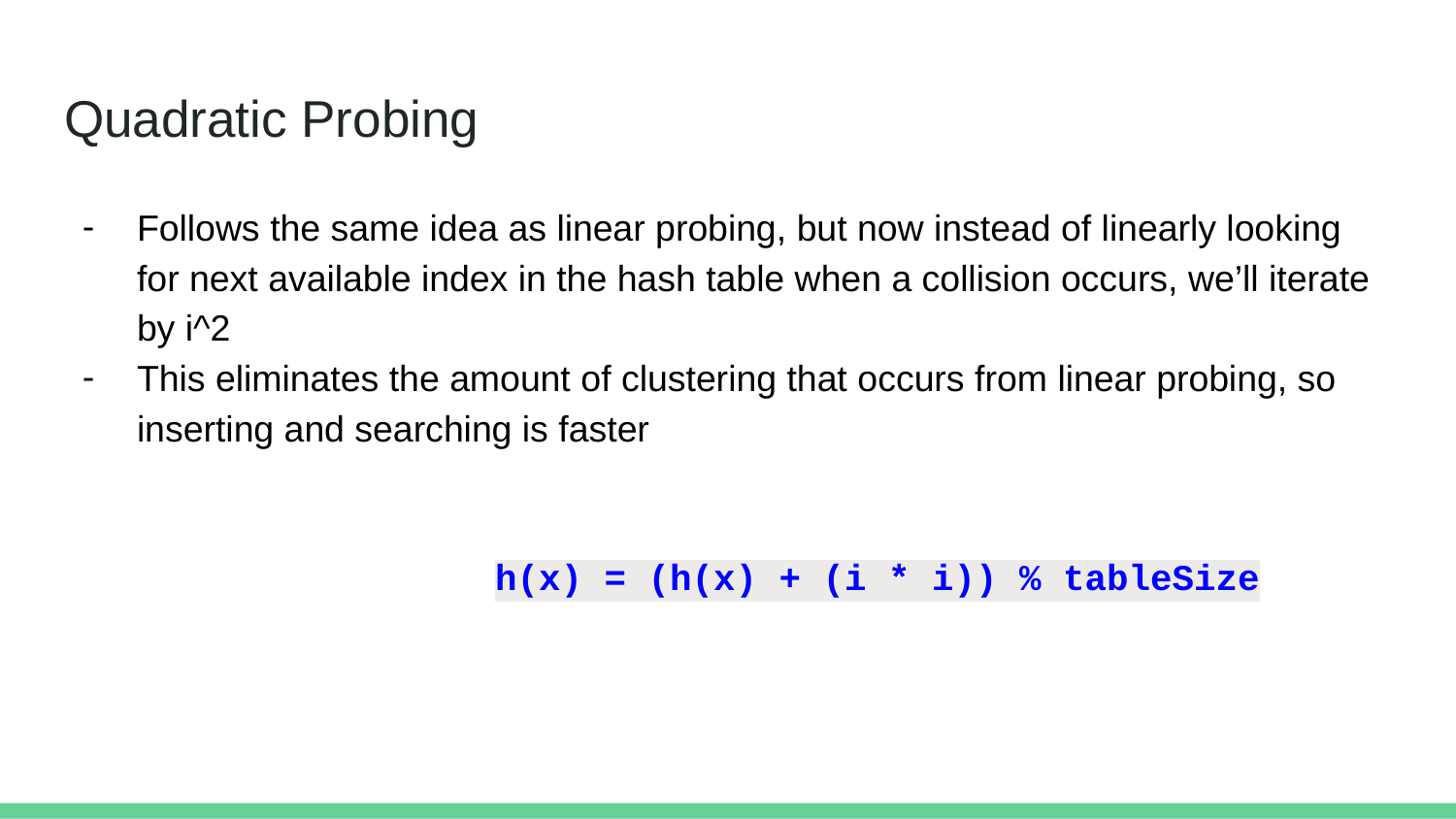

# Quadratic Probing
Follows the same idea as linear probing, but now instead of linearly looking for next available index in the hash table when a collision occurs, we’ll iterate by i^2
This eliminates the amount of clustering that occurs from linear probing, so inserting and searching is faster

	                            h(x) = (h(x) + (i * i)) % tableSize